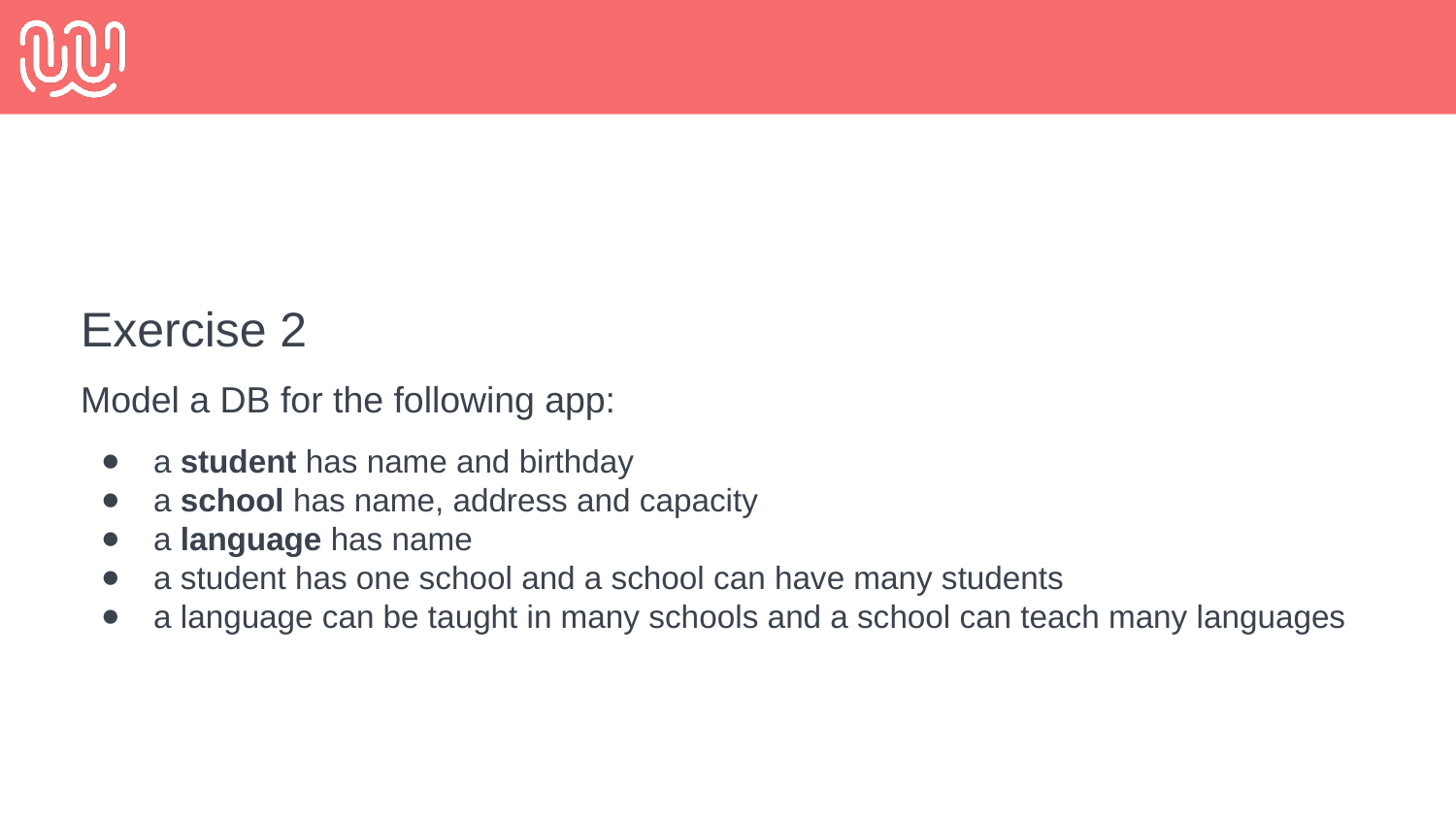

Exercise 2
Model a DB for the following app:
a student has name and birthday
a school has name, address and capacity
a language has name
a student has one school and a school can have many students
a language can be taught in many schools and a school can teach many languages